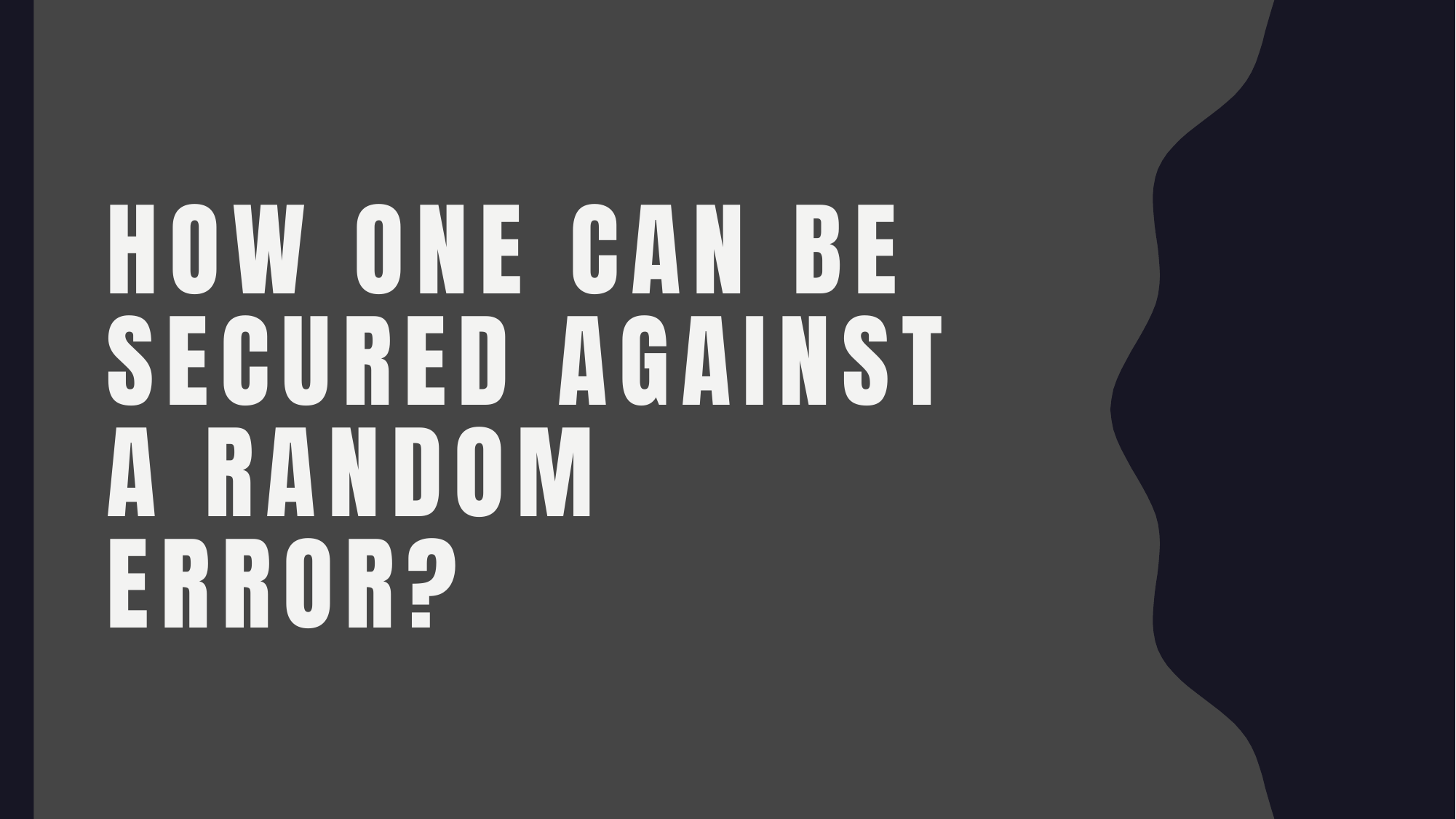

# How one can be secured against a random error?